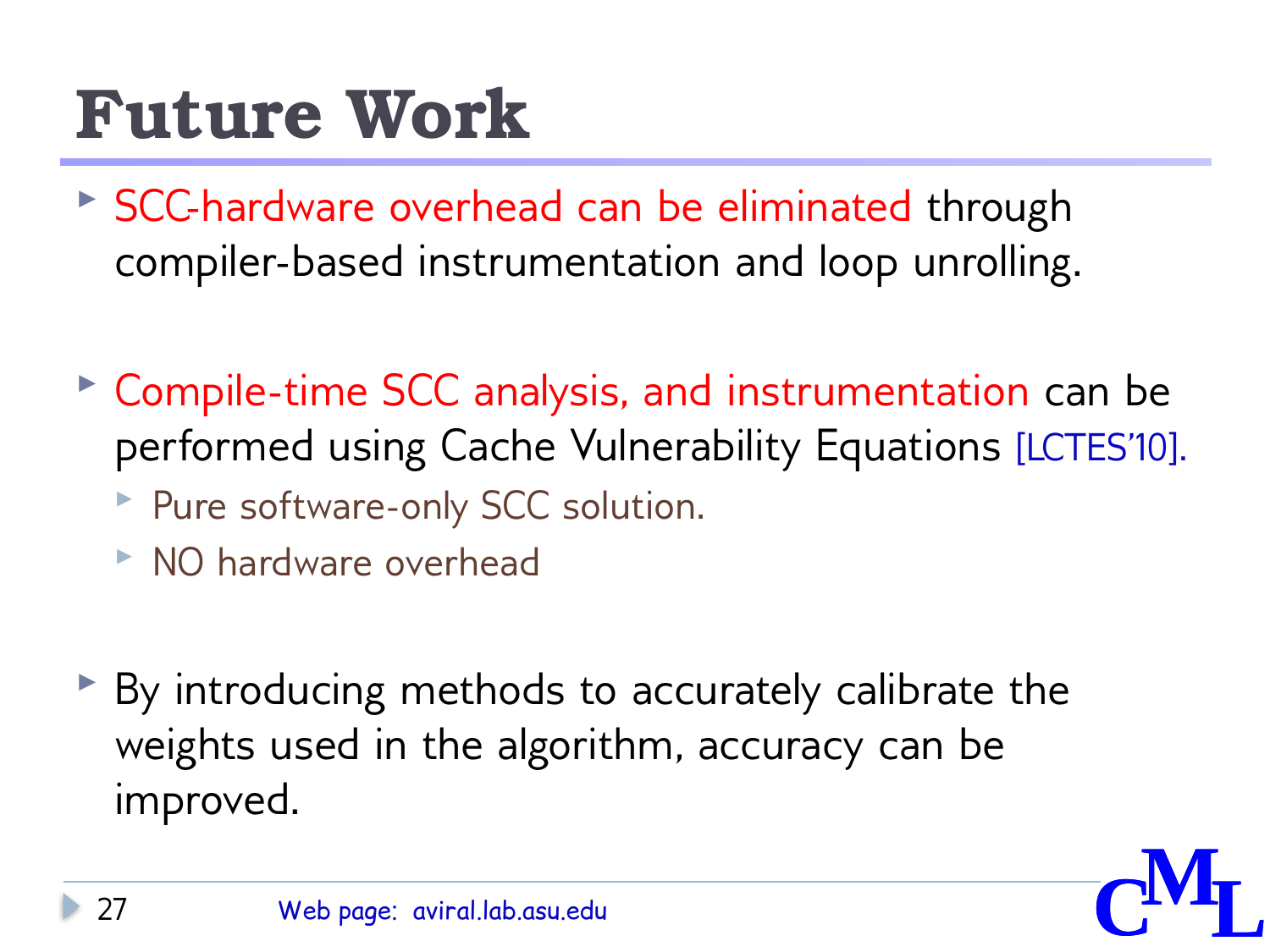

# Future Work
SCC-hardware overhead can be eliminated through compiler-based instrumentation and loop unrolling.

Compile-time SCC analysis, and instrumentation can be performed using Cache Vulnerability Equations [LCTES’10].
Pure software-only SCC solution.
NO hardware overhead

By introducing methods to accurately calibrate the weights used in the algorithm, accuracy can be improved.

27